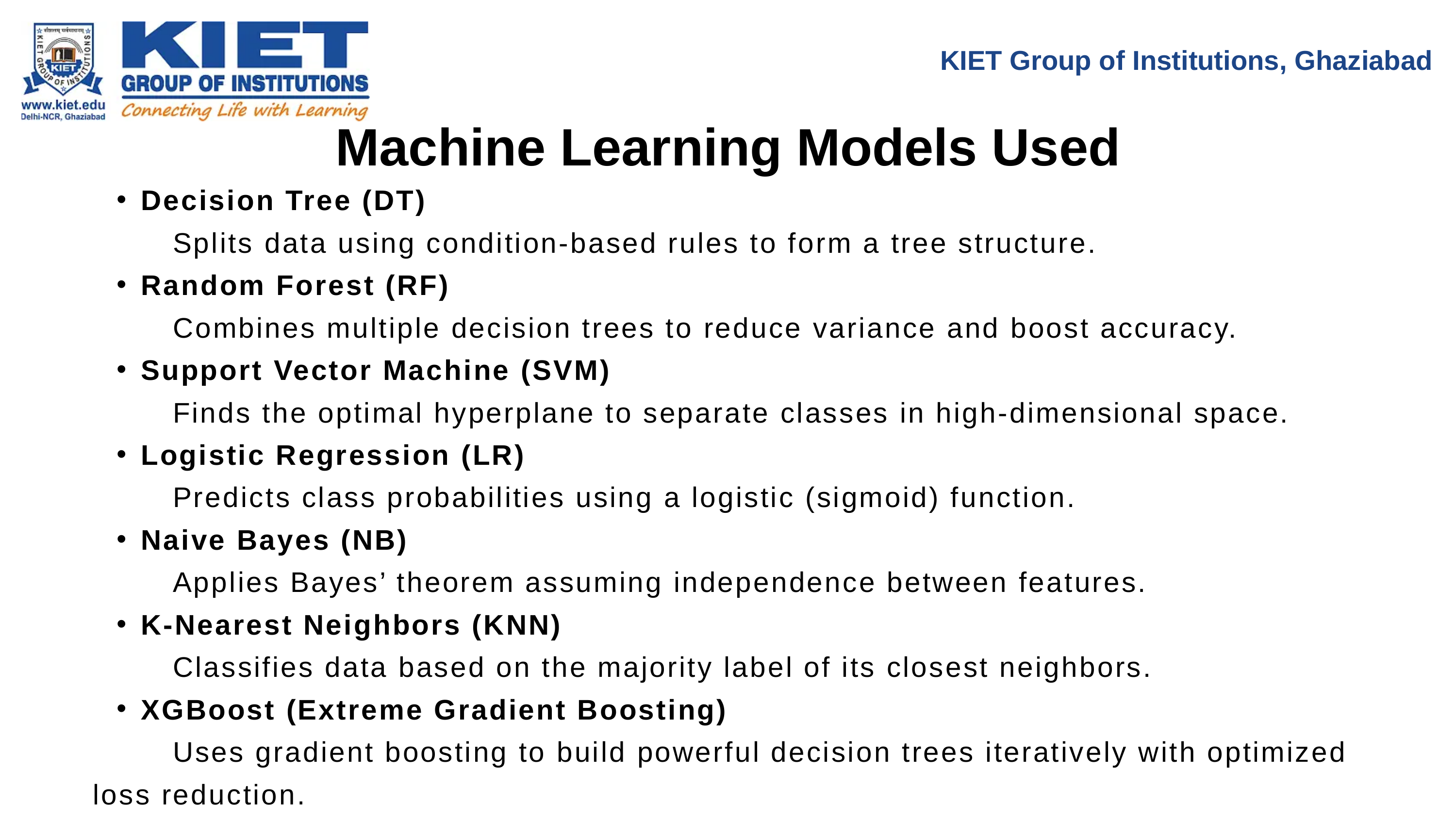

KIET Group of Institutions, Ghaziabad
Machine Learning Models Used
Decision Tree (DT)
        Splits data using condition-based rules to form a tree structure.
Random Forest (RF)
        Combines multiple decision trees to reduce variance and boost accuracy.
Support Vector Machine (SVM)
        Finds the optimal hyperplane to separate classes in high-dimensional space.
Logistic Regression (LR)
        Predicts class probabilities using a logistic (sigmoid) function.
Naive Bayes (NB)
        Applies Bayes’ theorem assuming independence between features.
K-Nearest Neighbors (KNN)
        Classifies data based on the majority label of its closest neighbors.
XGBoost (Extreme Gradient Boosting)
        Uses gradient boosting to build powerful decision trees iteratively with optimized loss reduction.